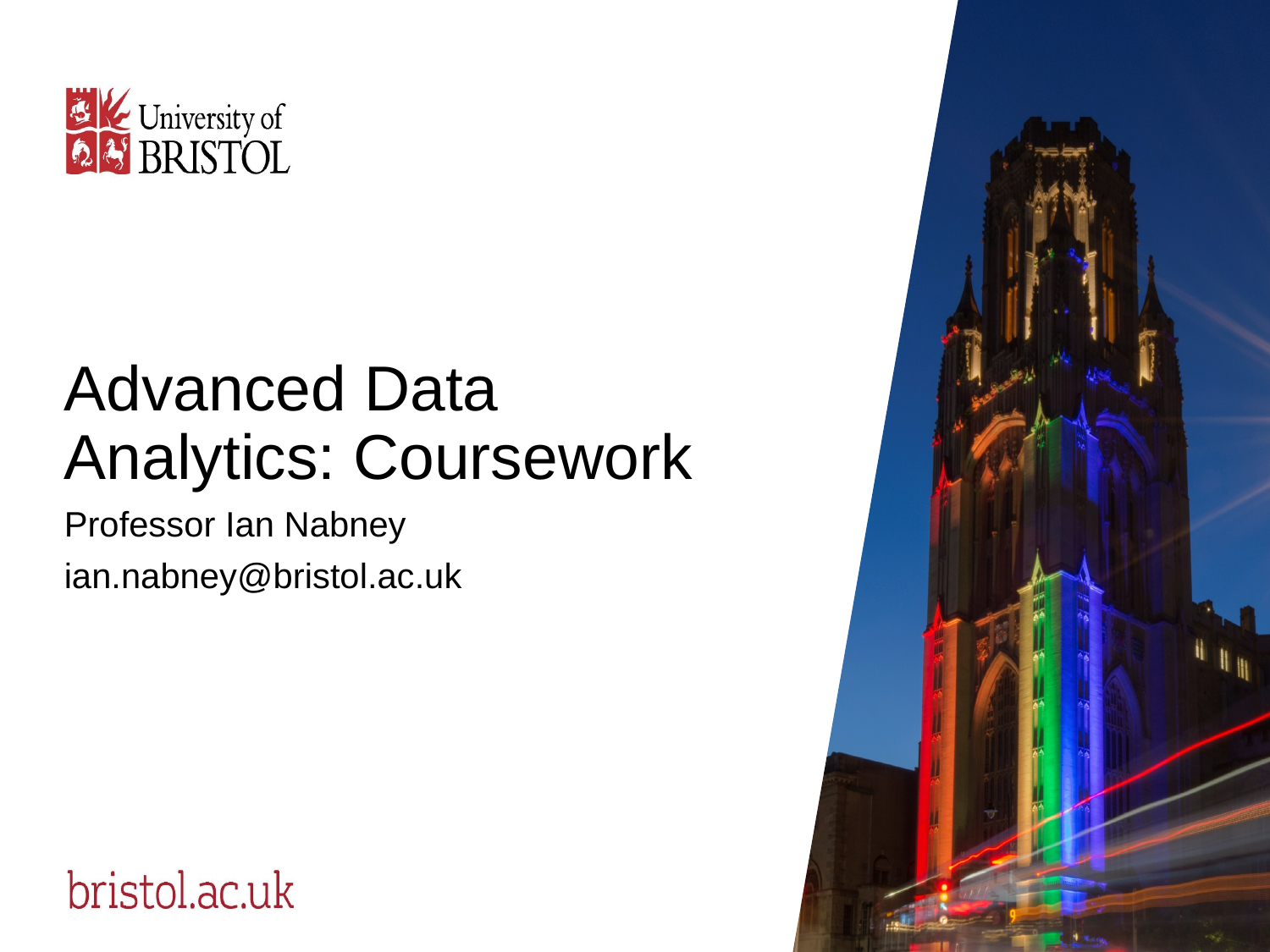

# Advanced Data Analytics: Coursework
Professor Ian Nabney
ian.nabney@bristol.ac.uk